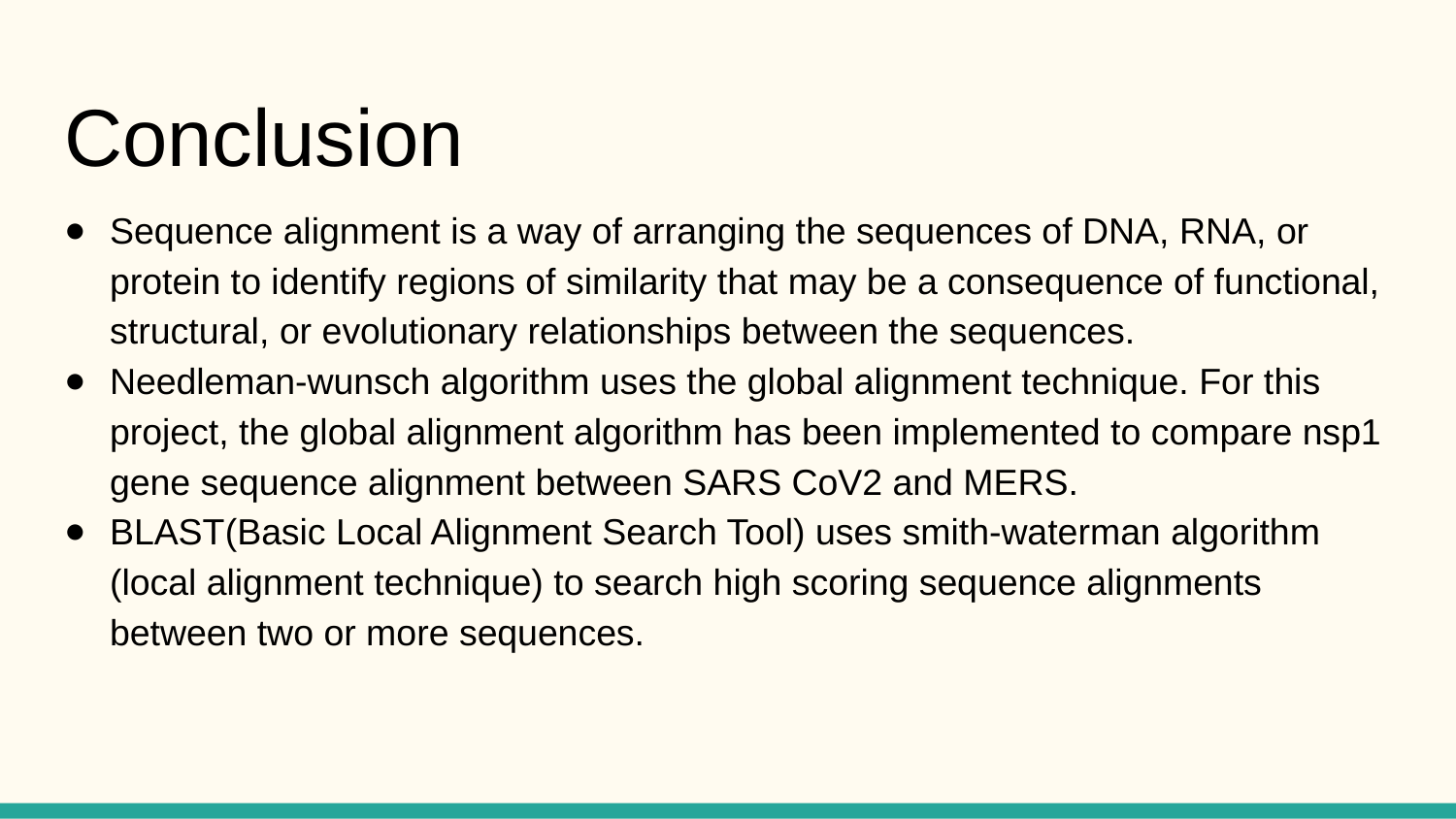

# Conclusion
Sequence alignment is a way of arranging the sequences of DNA, RNA, or protein to identify regions of similarity that may be a consequence of functional, structural, or evolutionary relationships between the sequences.
Needleman-wunsch algorithm uses the global alignment technique. For this project, the global alignment algorithm has been implemented to compare nsp1 gene sequence alignment between SARS CoV2 and MERS.
BLAST(Basic Local Alignment Search Tool) uses smith-waterman algorithm (local alignment technique) to search high scoring sequence alignments between two or more sequences.